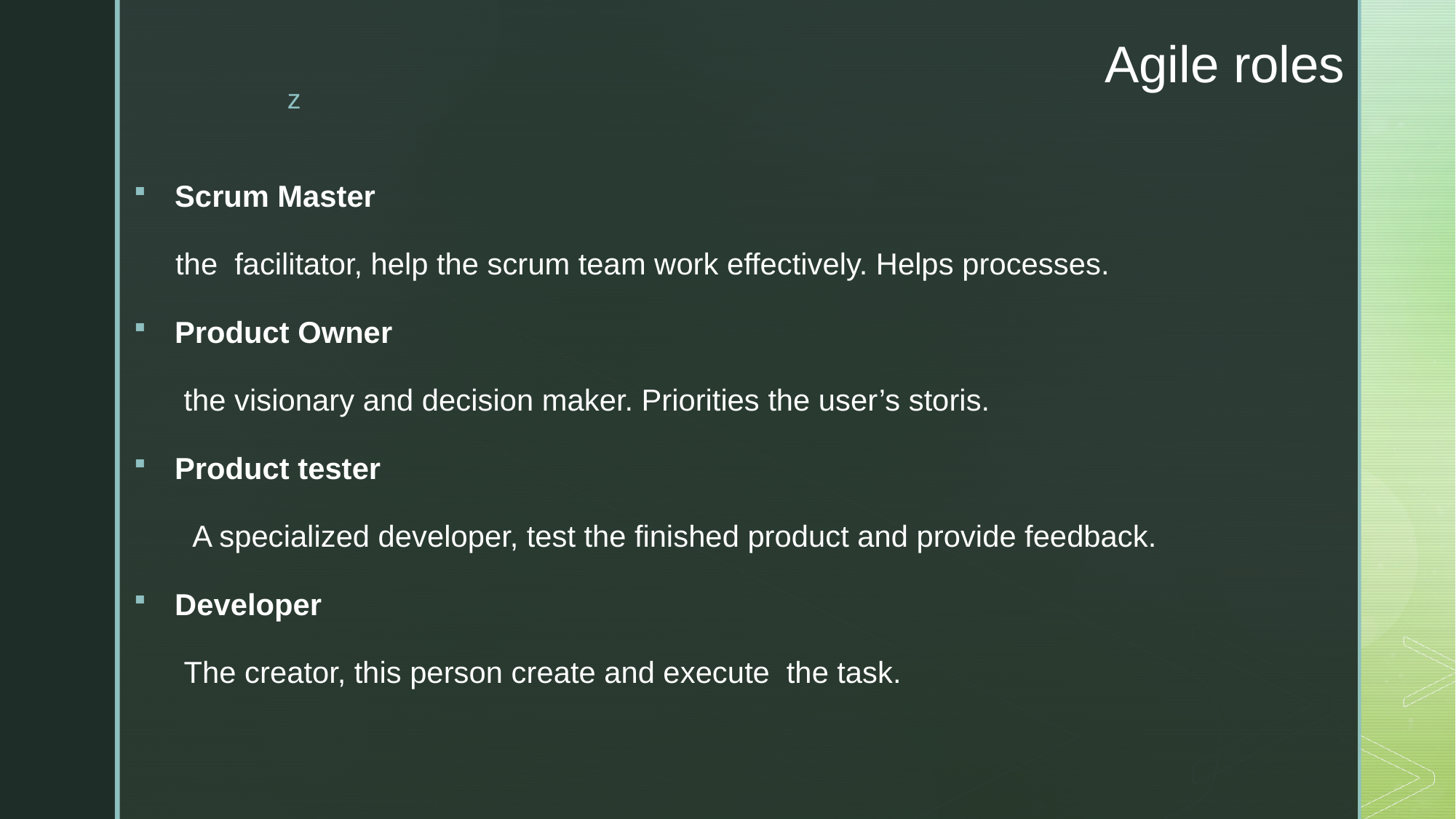

# Agile roles
Scrum Master
     the  facilitator, help the scrum team work effectively. Helps processes.
Product Owner
      the visionary and decision maker. Priorities the user’s storis.
Product tester
       A specialized developer, test the finished product and provide feedback.
Developer
      The creator, this person create and execute  the task.